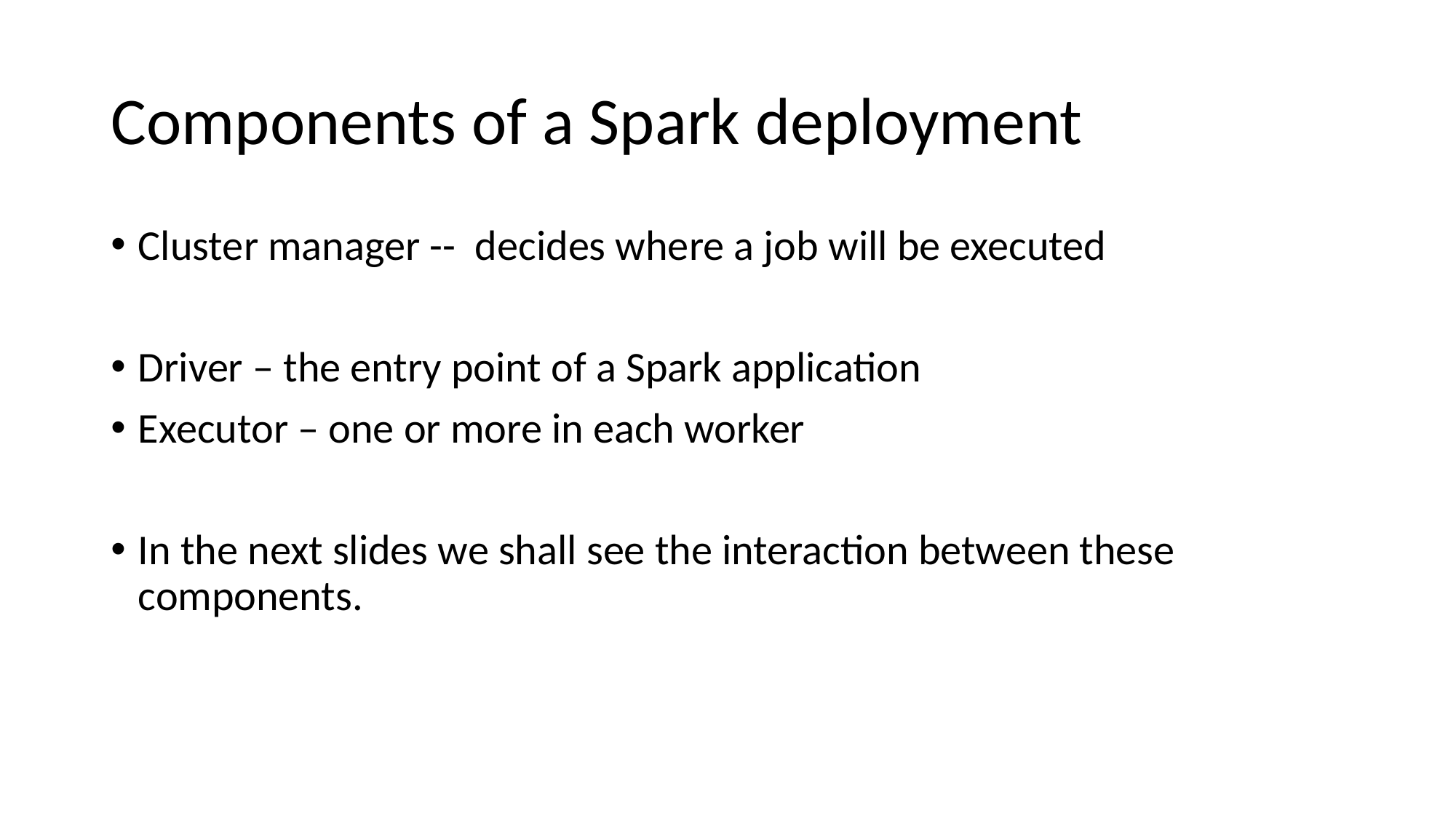

# Components of a Spark deployment
Cluster manager --  decides where a job will be executed

Driver – the entry point of a Spark application
Executor – one or more in each worker

In the next slides we shall see the interaction between these components.